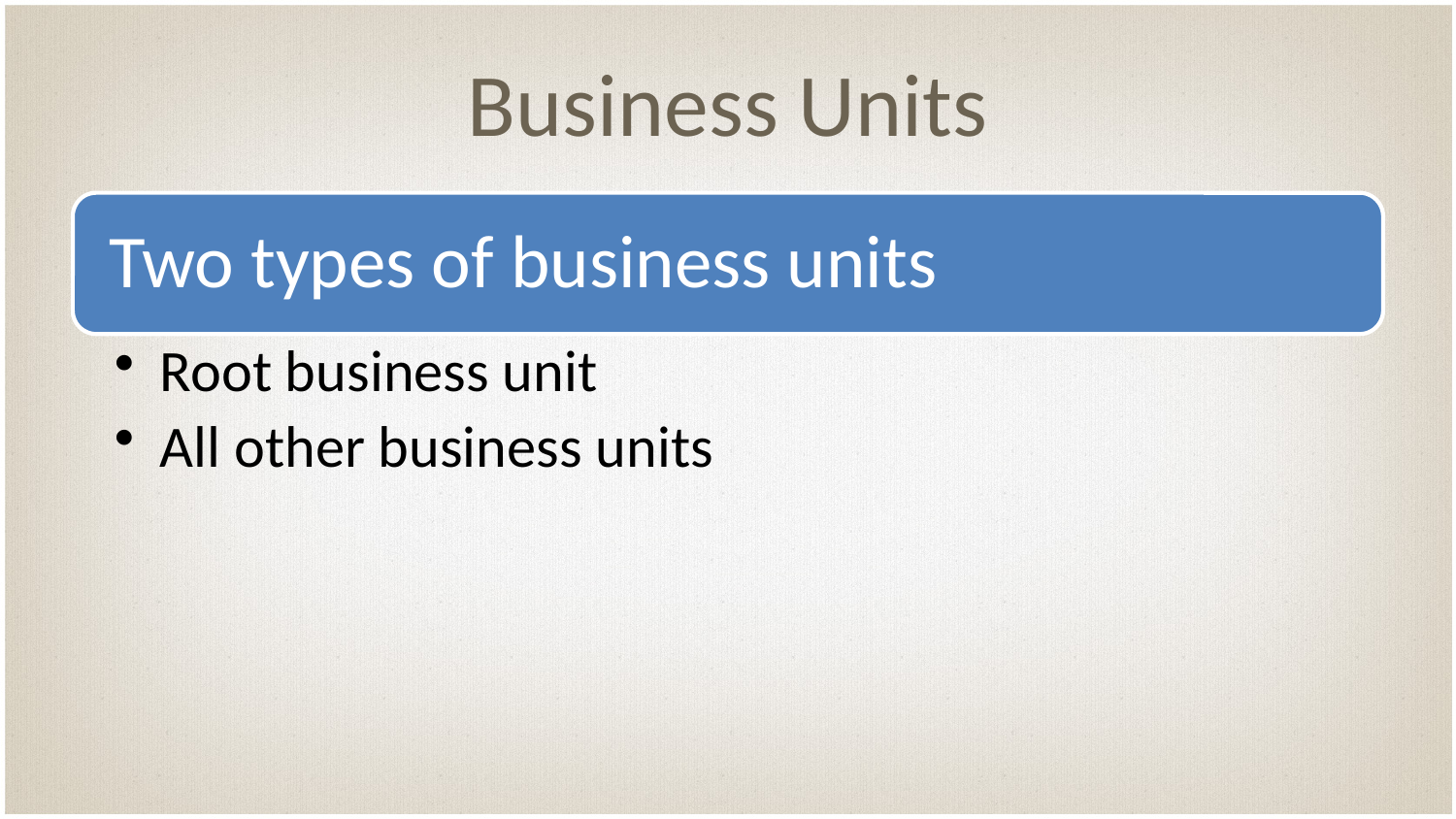

# Business Units
Two types of business units
Root business unit
All other business units